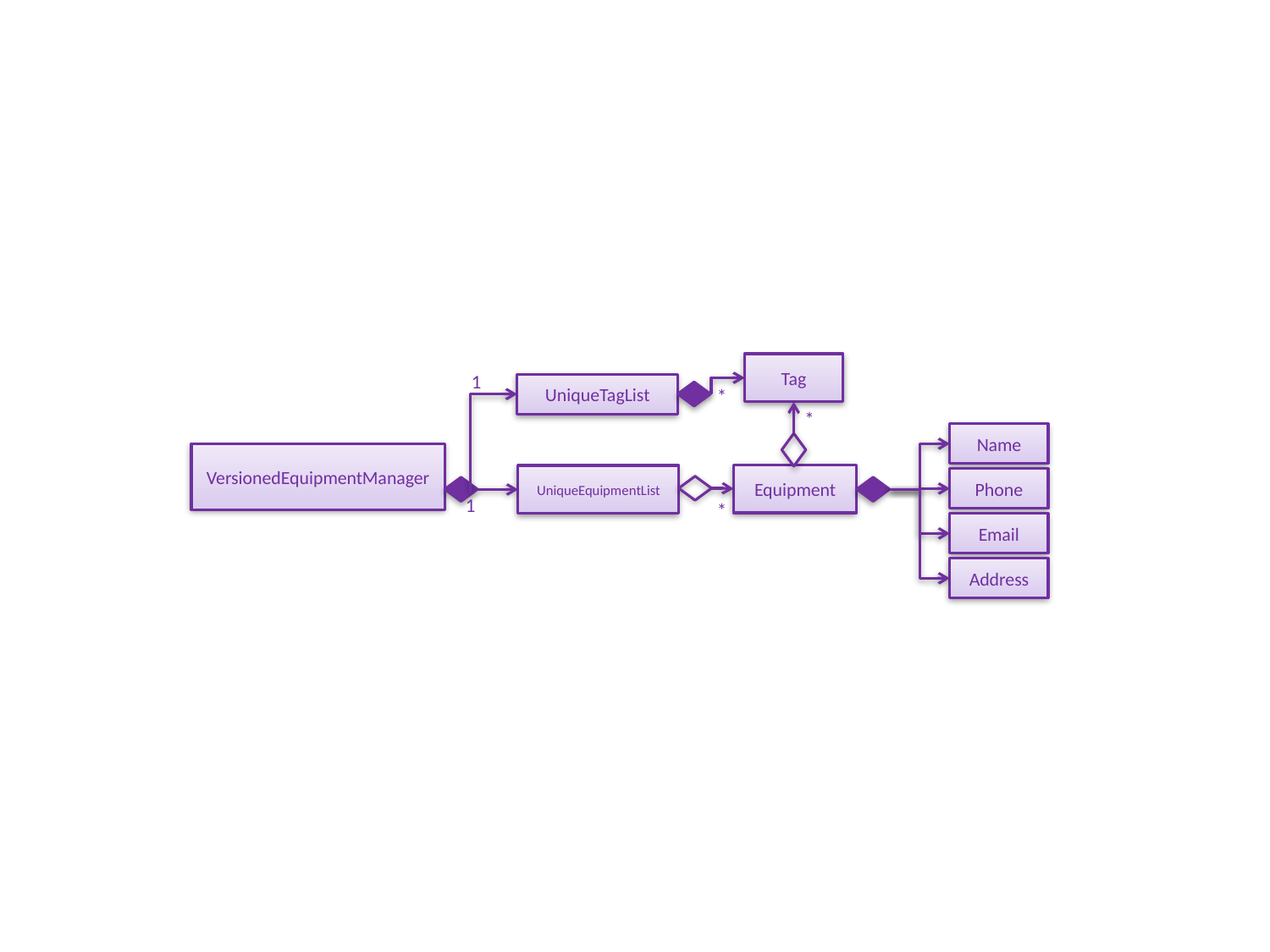

Tag
1
UniqueTagList

*
*
Name

VersionedEquipmentManager
Equipment
UniqueEquipmentList
Phone

1
*
Email
Address